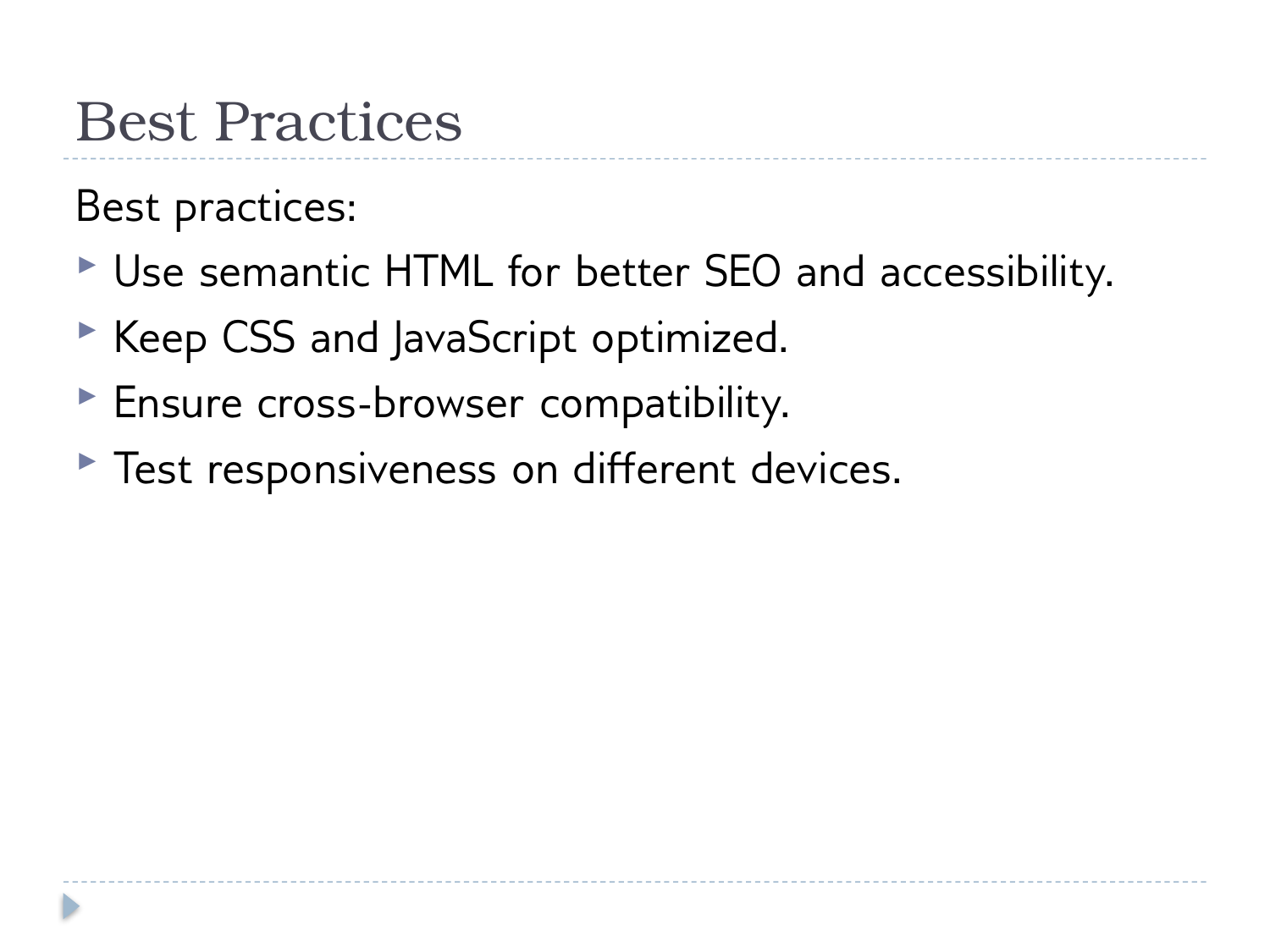

# Best Practices
Best practices:
Use semantic HTML for better SEO and accessibility.
Keep CSS and JavaScript optimized.
Ensure cross-browser compatibility.
Test responsiveness on different devices.